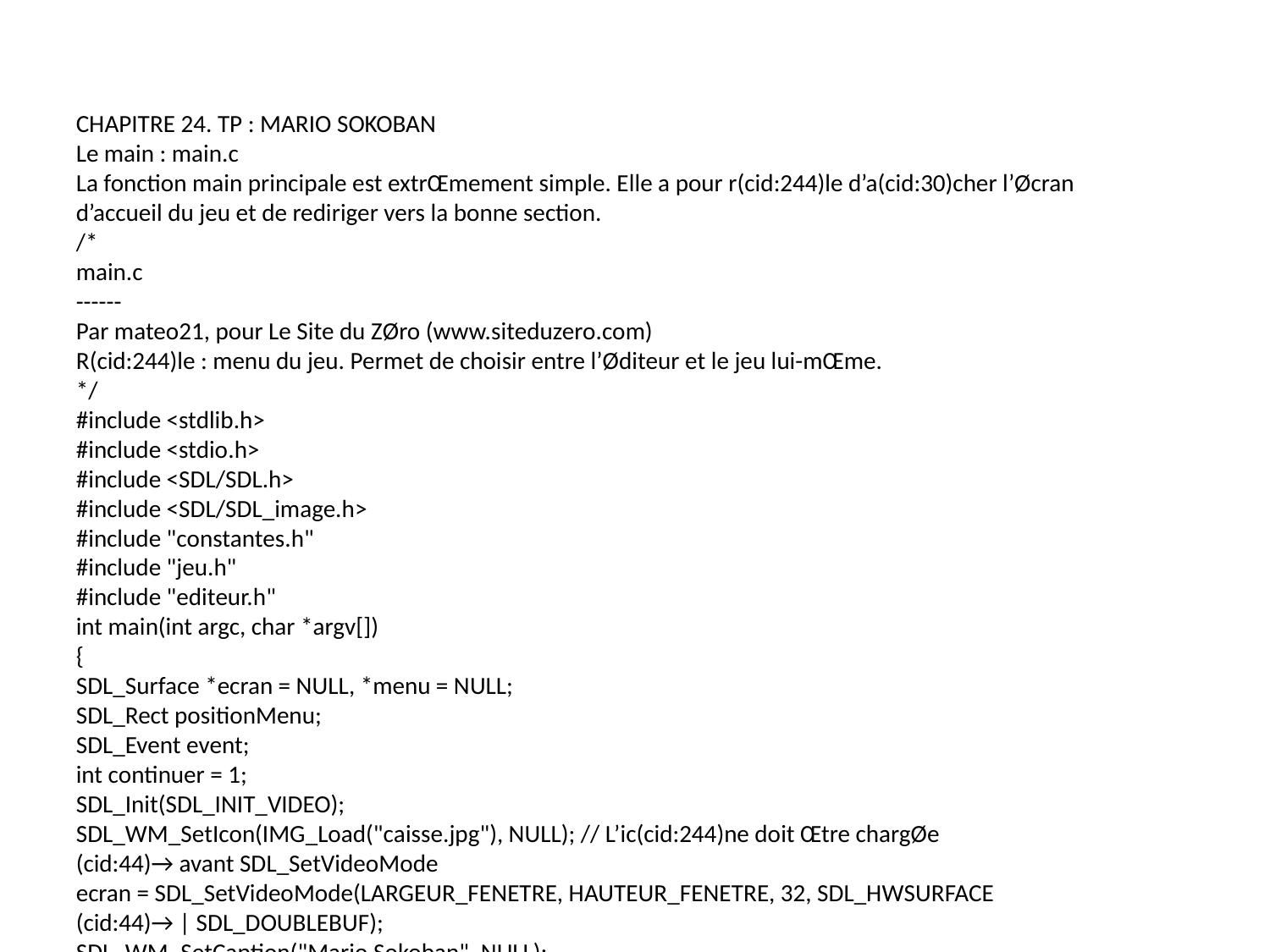

CHAPITRE 24. TP : MARIO SOKOBAN
Le main : main.c
La fonction main principale est extrŒmement simple. Elle a pour r(cid:244)le d’a(cid:30)cher l’Øcran
d’accueil du jeu et de rediriger vers la bonne section.
/*
main.c
------
Par mateo21, pour Le Site du ZØro (www.siteduzero.com)
R(cid:244)le : menu du jeu. Permet de choisir entre l’Øditeur et le jeu lui-mŒme.
*/
#include <stdlib.h>
#include <stdio.h>
#include <SDL/SDL.h>
#include <SDL/SDL_image.h>
#include "constantes.h"
#include "jeu.h"
#include "editeur.h"
int main(int argc, char *argv[])
{
SDL_Surface *ecran = NULL, *menu = NULL;
SDL_Rect positionMenu;
SDL_Event event;
int continuer = 1;
SDL_Init(SDL_INIT_VIDEO);
SDL_WM_SetIcon(IMG_Load("caisse.jpg"), NULL); // L’ic(cid:244)ne doit Œtre chargØe
(cid:44)→ avant SDL_SetVideoMode
ecran = SDL_SetVideoMode(LARGEUR_FENETRE, HAUTEUR_FENETRE, 32, SDL_HWSURFACE
(cid:44)→ | SDL_DOUBLEBUF);
SDL_WM_SetCaption("Mario Sokoban", NULL);
menu = IMG_Load("menu.jpg");
positionMenu.x = 0;
positionMenu.y = 0;
while (continuer)
{
SDL_WaitEvent(&event);
switch(event.type)
{
case SDL_QUIT:
continuer = 0;
384